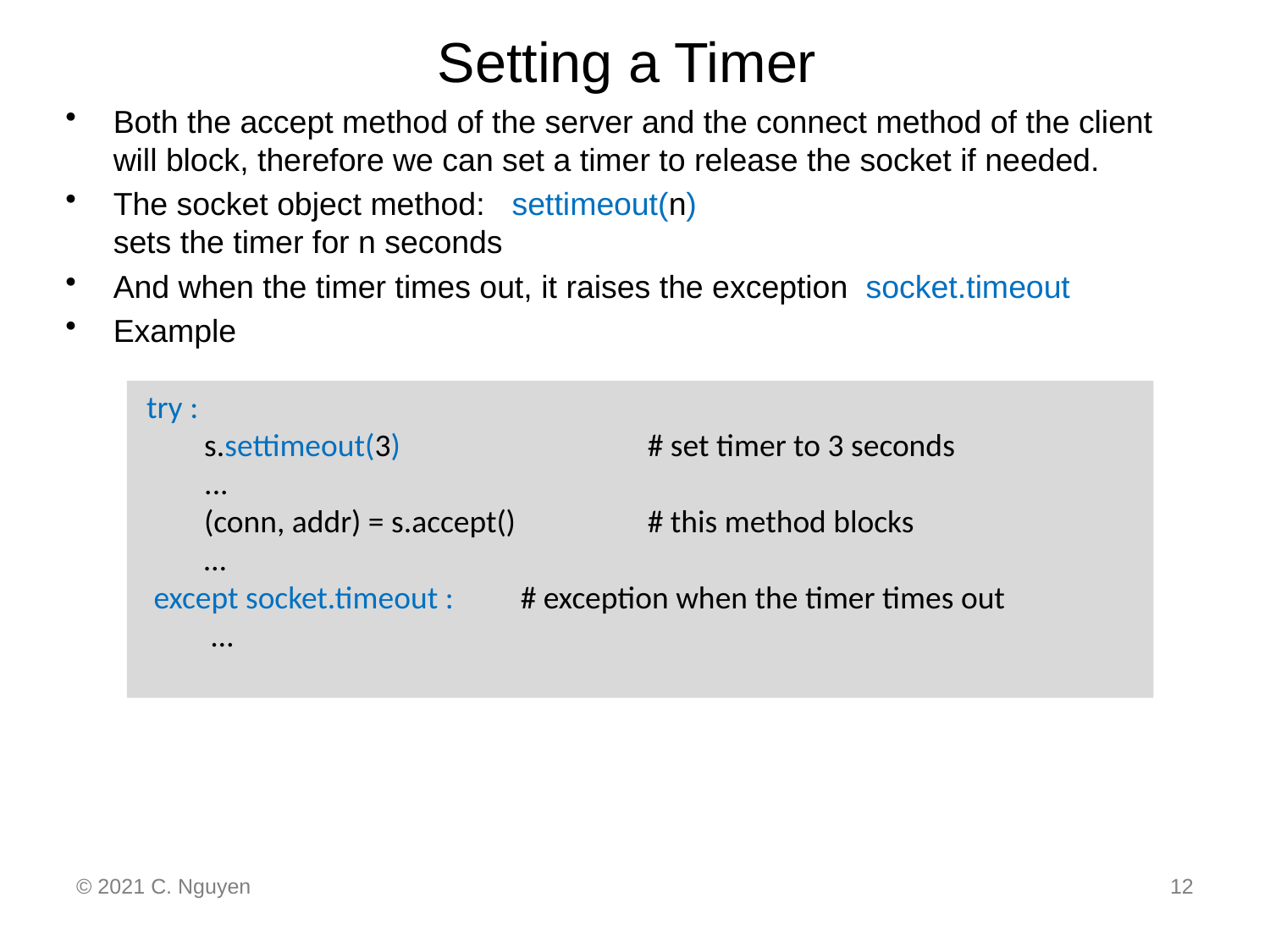

# Setting a Timer
Both the accept method of the server and the connect method of the client will block, therefore we can set a timer to release the socket if needed.
The socket object method:   settimeout(n)
sets the timer for n seconds
And when the timer times out, it raises the exception  socket.timeout
Example

 try :
         s.settimeout(3)	     	# set timer to 3 seconds
         ...
         (conn, addr) = s.accept() 	# this method blocks
         …
  except socket.timeout :     	# exception when the timer times out
          …

© 2021 C. Nguyen
12